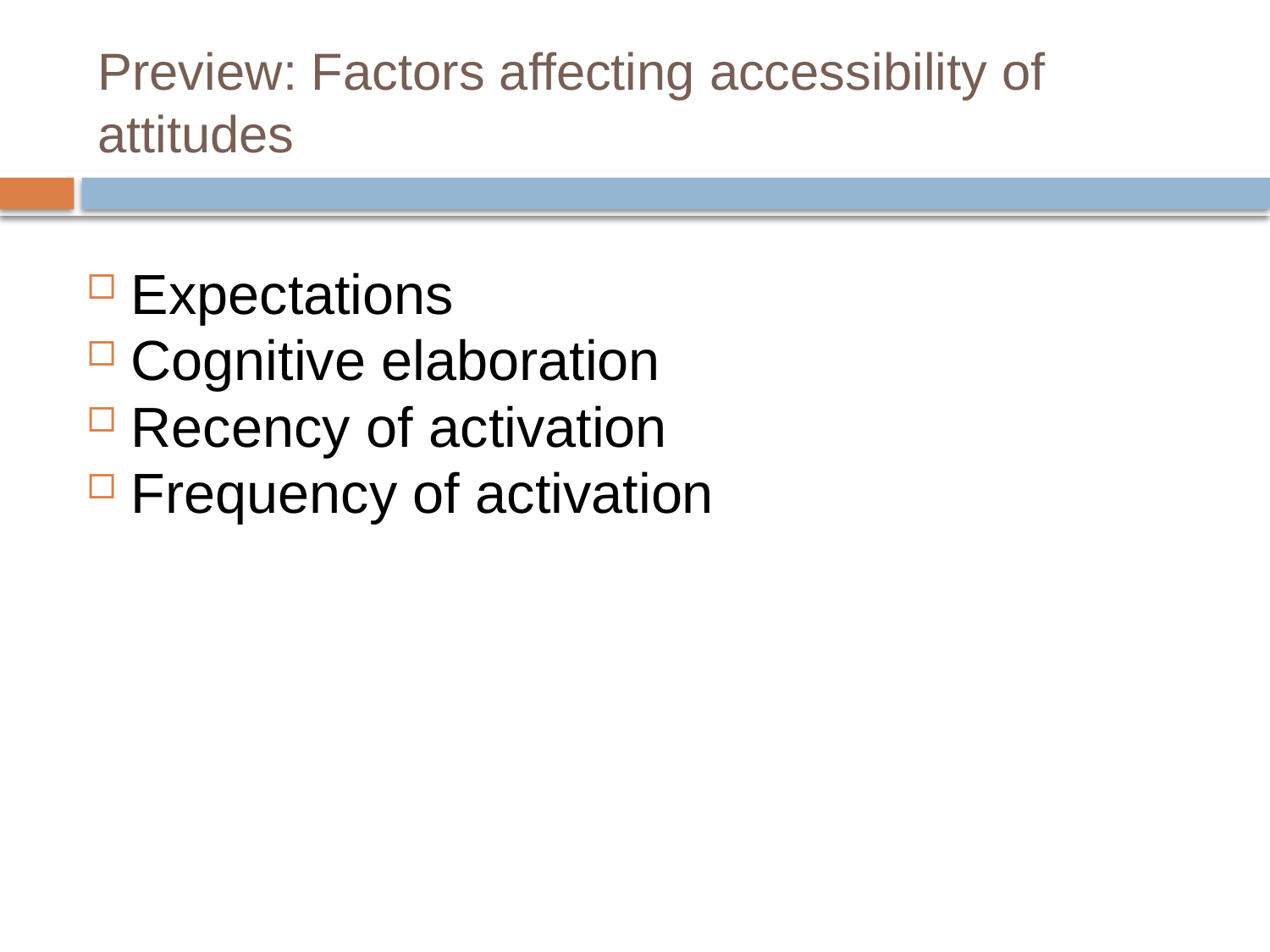

# Preview: Factors affecting accessibility of attitudes
Expectations
Cognitive elaboration
Recency of activation
Frequency of activation